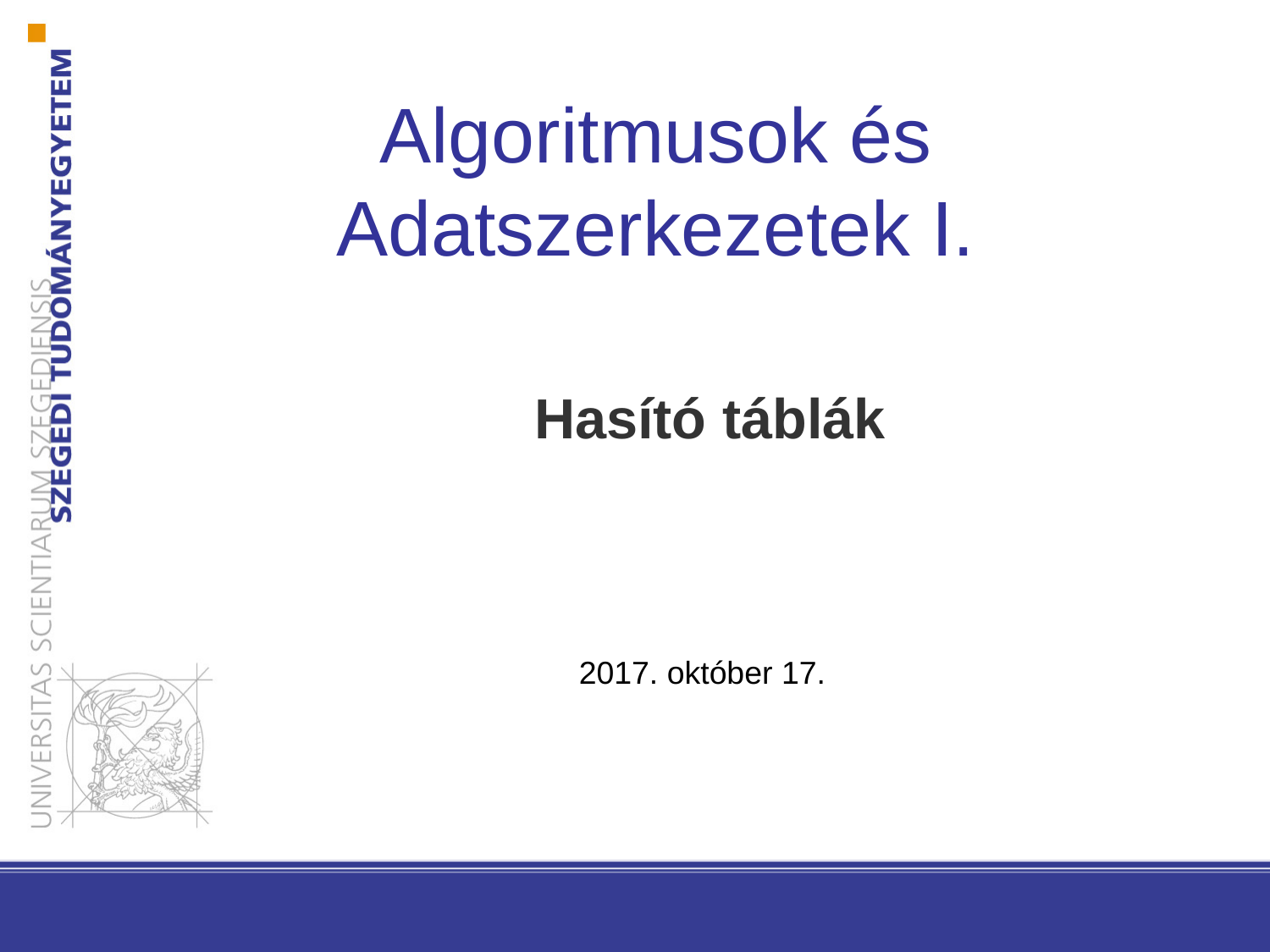

# Algoritmusok és Adatszerkezetek I.
Hasító táblák
2017. október 17.